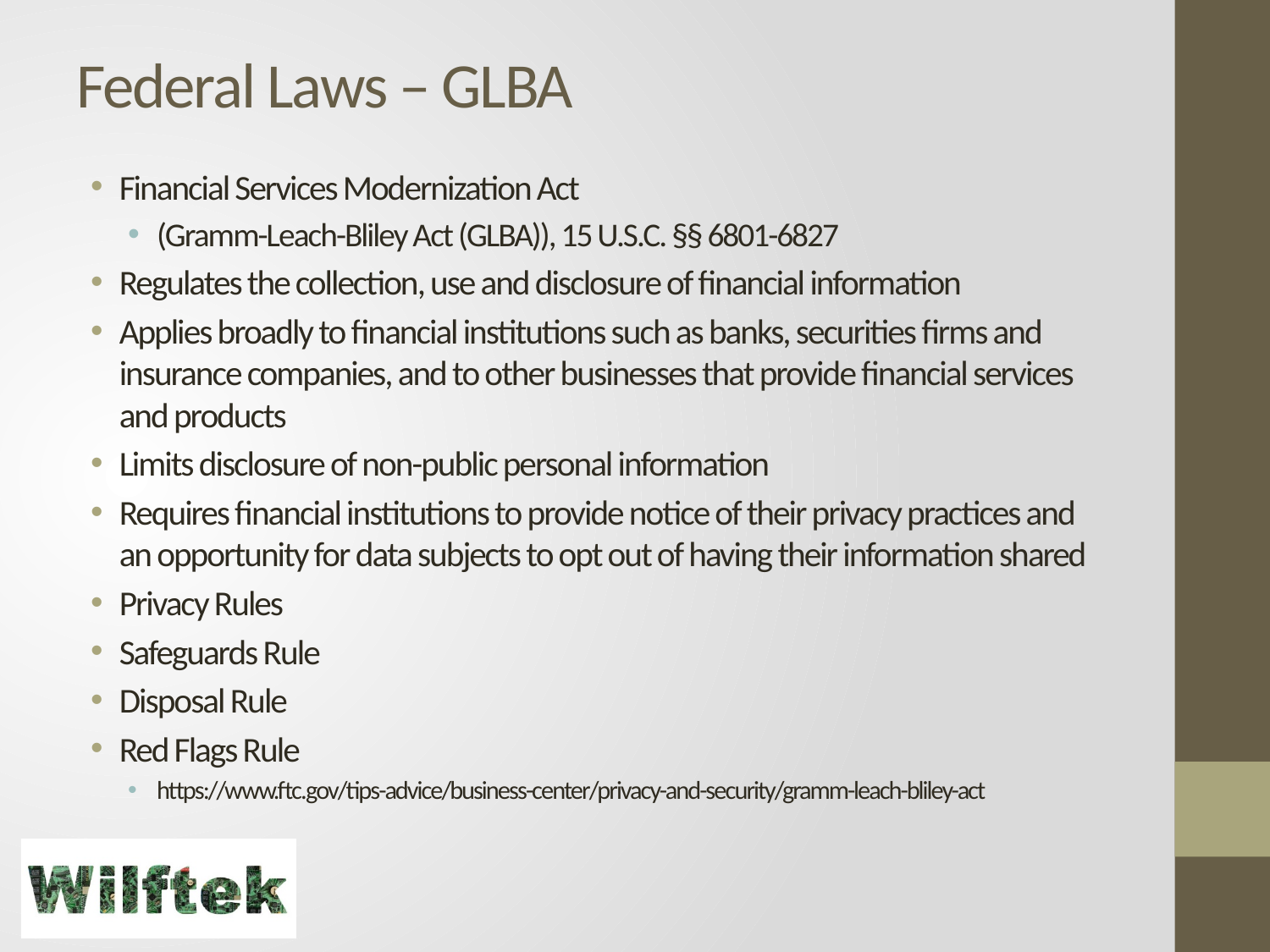

# Federal Laws – GLBA
Financial Services Modernization Act
(Gramm-Leach-Bliley Act (GLBA)), 15 U.S.C. §§ 6801-6827
Regulates the collection, use and disclosure of financial information
Applies broadly to financial institutions such as banks, securities firms and insurance companies, and to other businesses that provide financial services and products
Limits disclosure of non-public personal information
Requires financial institutions to provide notice of their privacy practices and an opportunity for data subjects to opt out of having their information shared
Privacy Rules
Safeguards Rule
Disposal Rule
Red Flags Rule
https://www.ftc.gov/tips-advice/business-center/privacy-and-security/gramm-leach-bliley-act